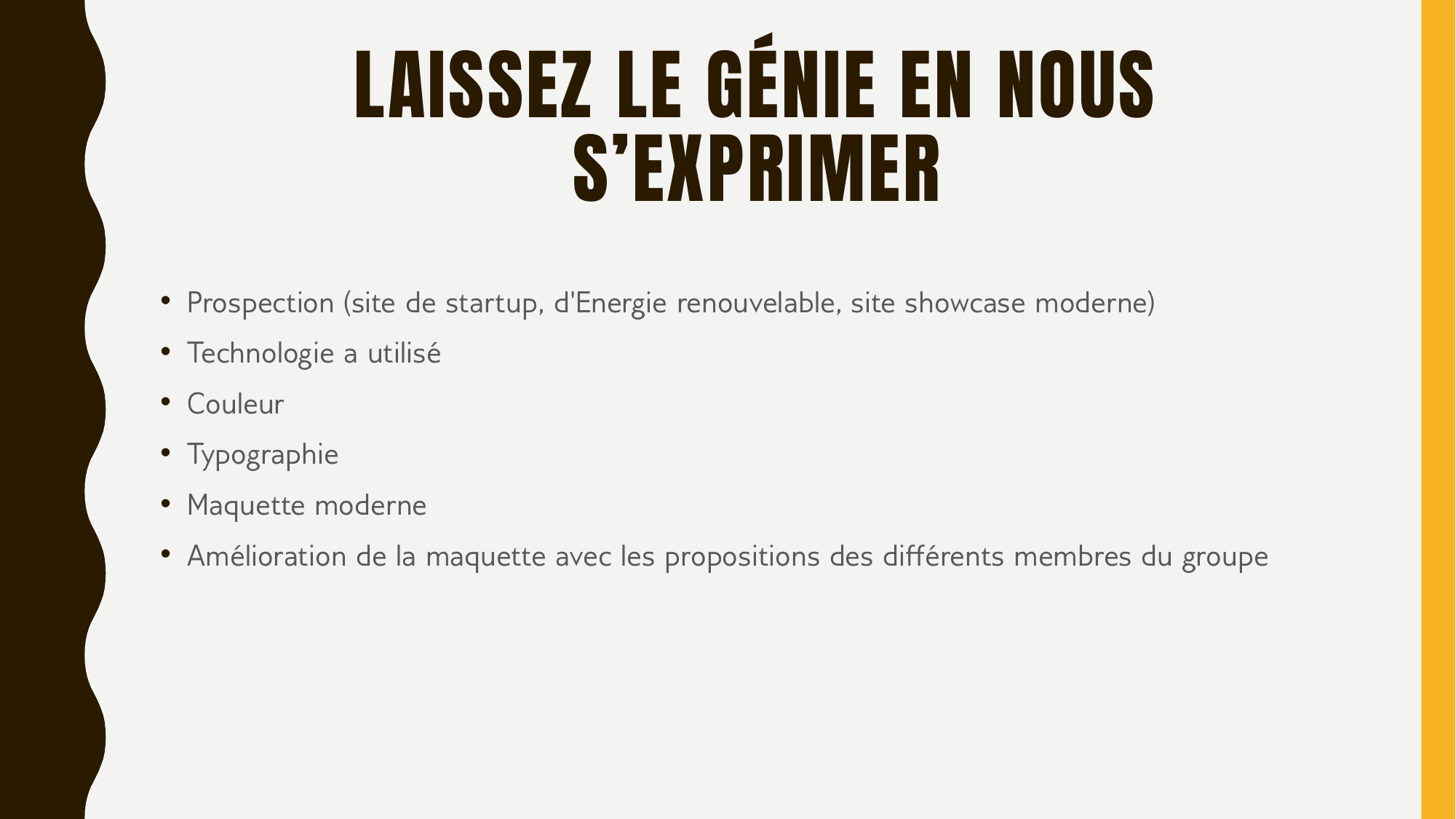

# Laissez le génie en nous s’exprimer
Prospection (site de startup, d'Energie renouvelable, site showcase moderne)
Technologie a utilisé
Couleur
Typographie
Maquette moderne
Amélioration de la maquette avec les propositions des différents membres du groupe